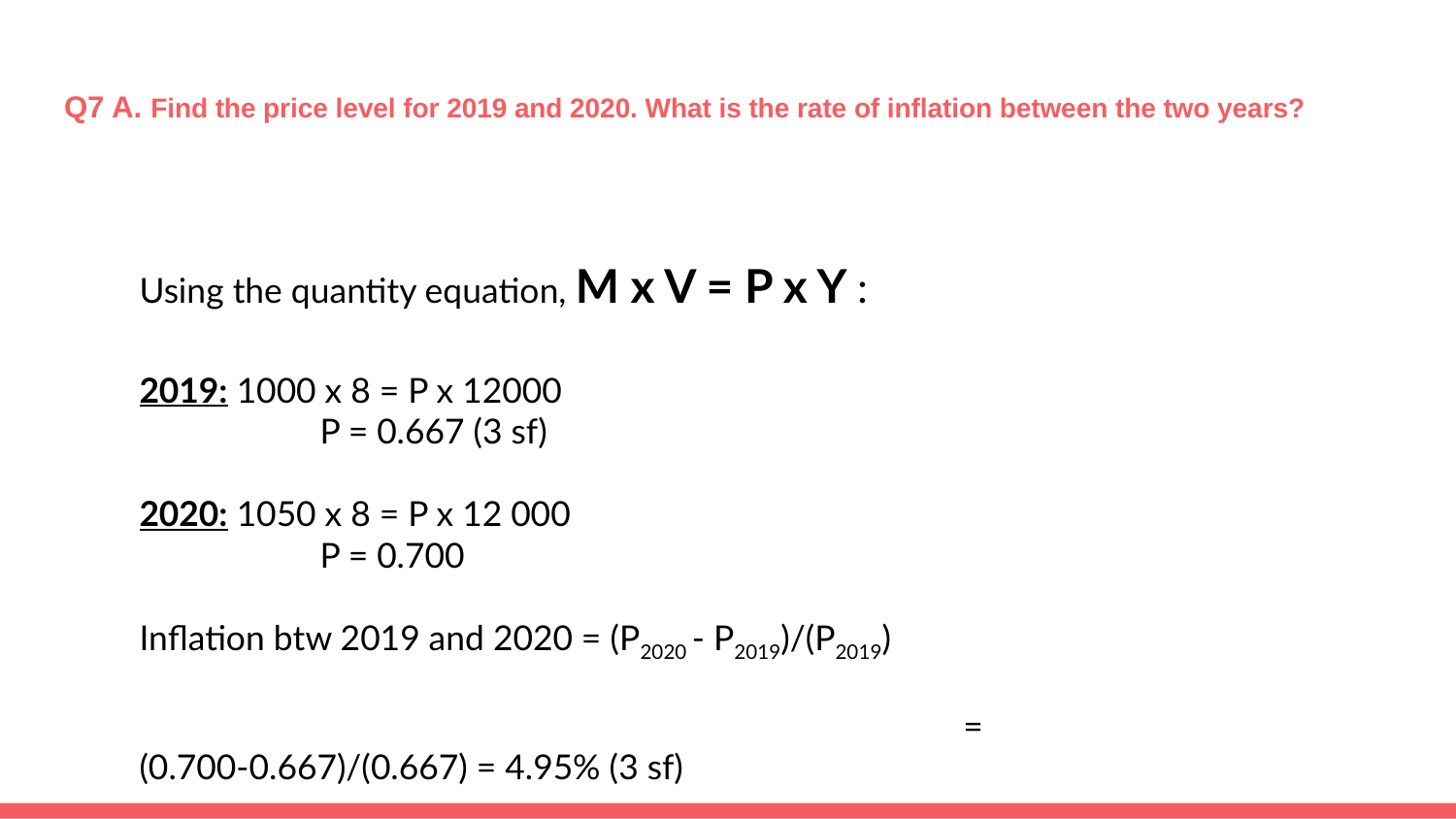

# Q7 A. Find the price level for 2019 and 2020. What is the rate of inflation between the two years?
Using the quantity equation, M x V = P x Y :

2019: 1000 x 8 = P x 12000
	    P = 0.667 (3 sf)

2020: 1050 x 8 = P x 12 000
	    P = 0.700

Inflation btw 2019 and 2020 = (P2020 - P2019)/(P2019)

					           = (0.700-0.667)/(0.667) = 4.95% (3 sf)